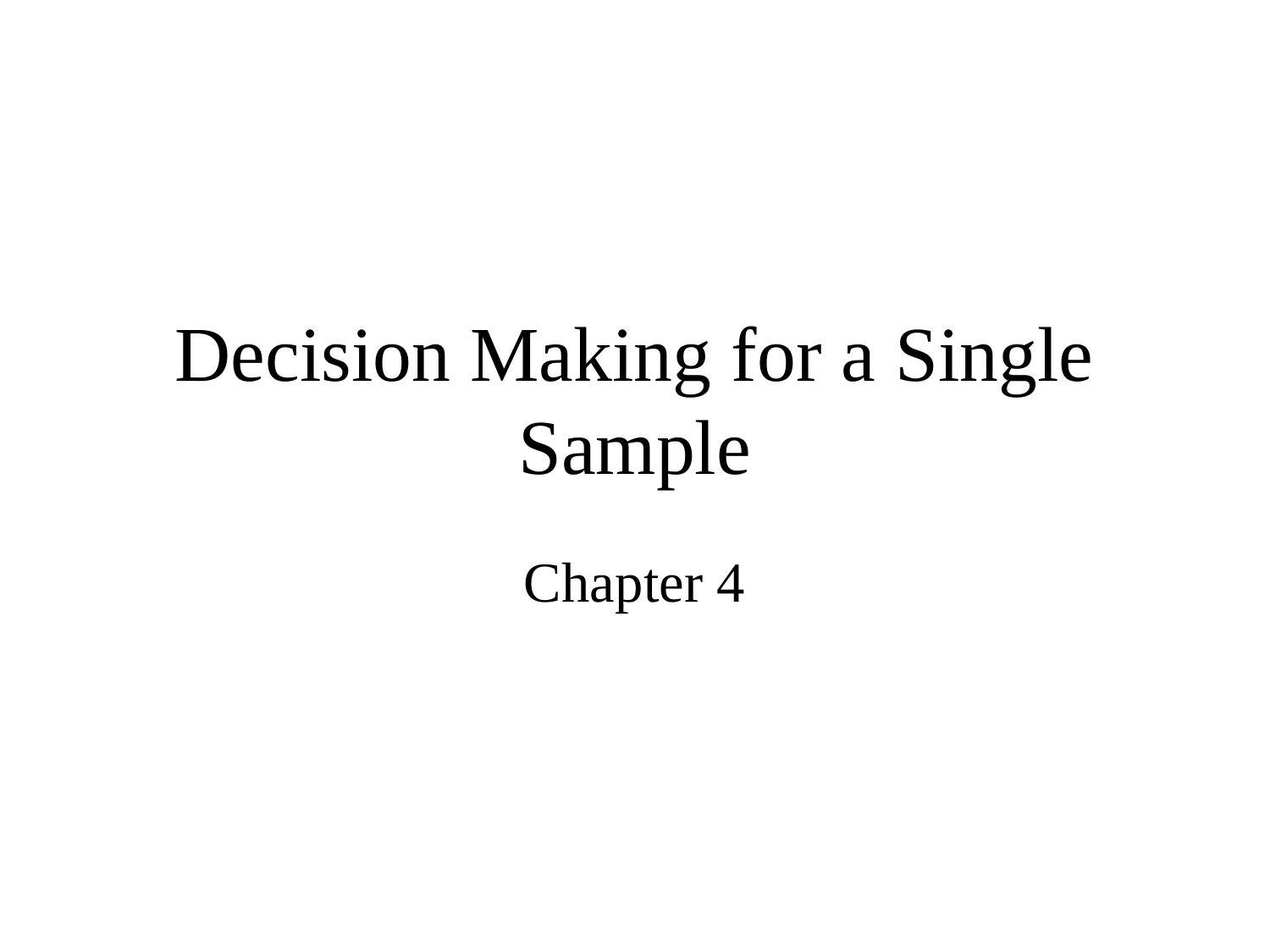

# Decision Making for a Single Sample
Chapter 4